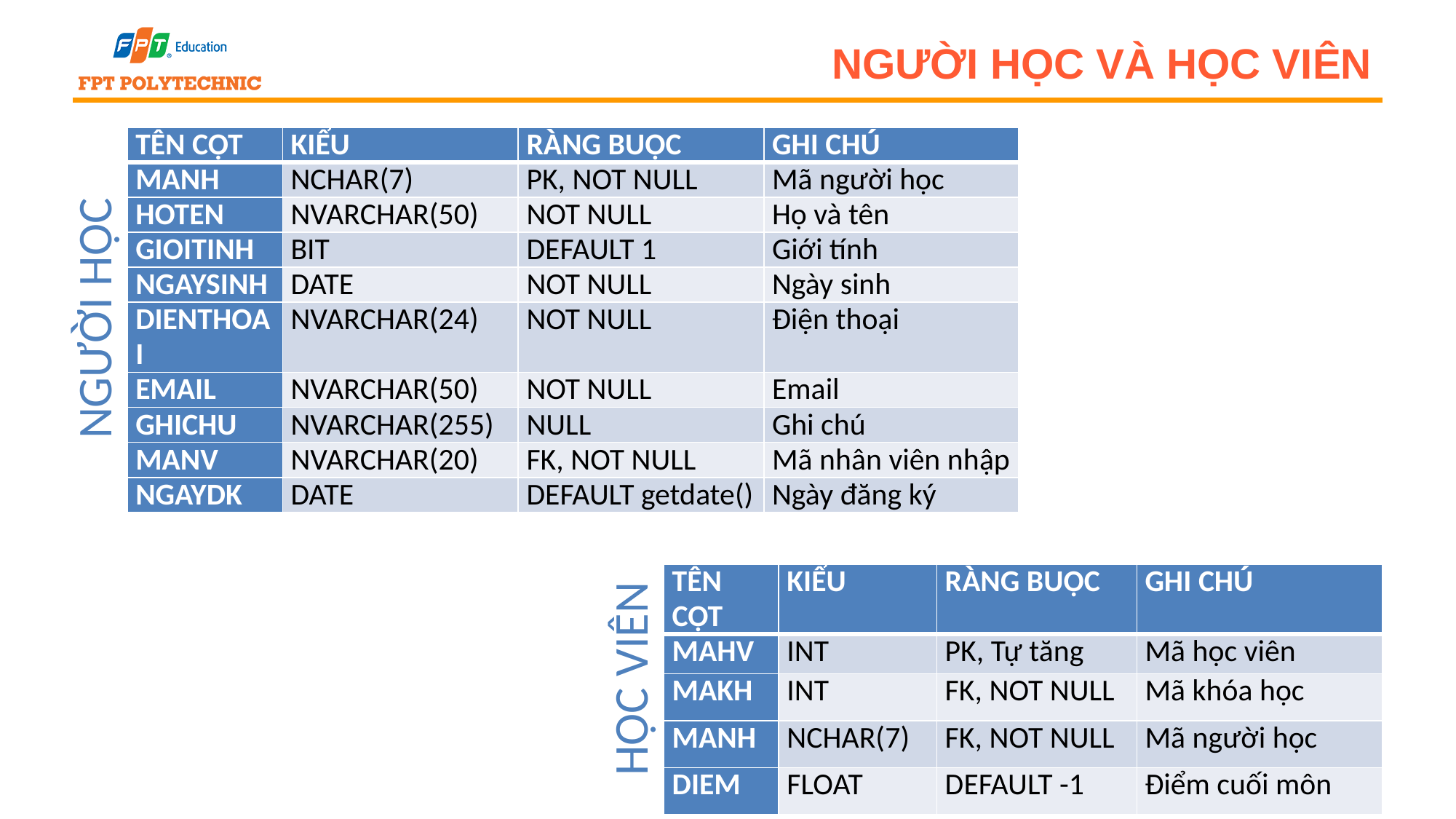

# Người học và học viên
| Tên cột | Kiểu | Ràng buộc | Ghi chú |
| --- | --- | --- | --- |
| MaNH | NCHAR(7) | PK, NOT NULL | Mã người học |
| HoTen | NVARCHAR(50) | NOT NULL | Họ và tên |
| GioiTinh | BIT | DEFAULT 1 | Giới tính |
| NgaySinh | DATE | NOT NULL | Ngày sinh |
| DienThoai | NVARCHAR(24) | NOT NULL | Điện thoại |
| Email | NVARCHAR(50) | NOT NULL | Email |
| GhiChu | NVARCHAR(255) | NULL | Ghi chú |
| MaNV | NVARCHAR(20) | FK, NOT NULL | Mã nhân viên nhập |
| NgayDK | DATE | DEFAULT getdate() | Ngày đăng ký |
Người học
| Tên cột | Kiểu | Ràng buộc | Ghi chú |
| --- | --- | --- | --- |
| MaHV | INT | PK, Tự tăng | Mã học viên |
| MaKH | INT | FK, NOT NULL | Mã khóa học |
| MaNH | NCHAR(7) | FK, NOT NULL | Mã người học |
| Diem | FLOAT | DEFAULT -1 | Điểm cuối môn |
Học viên